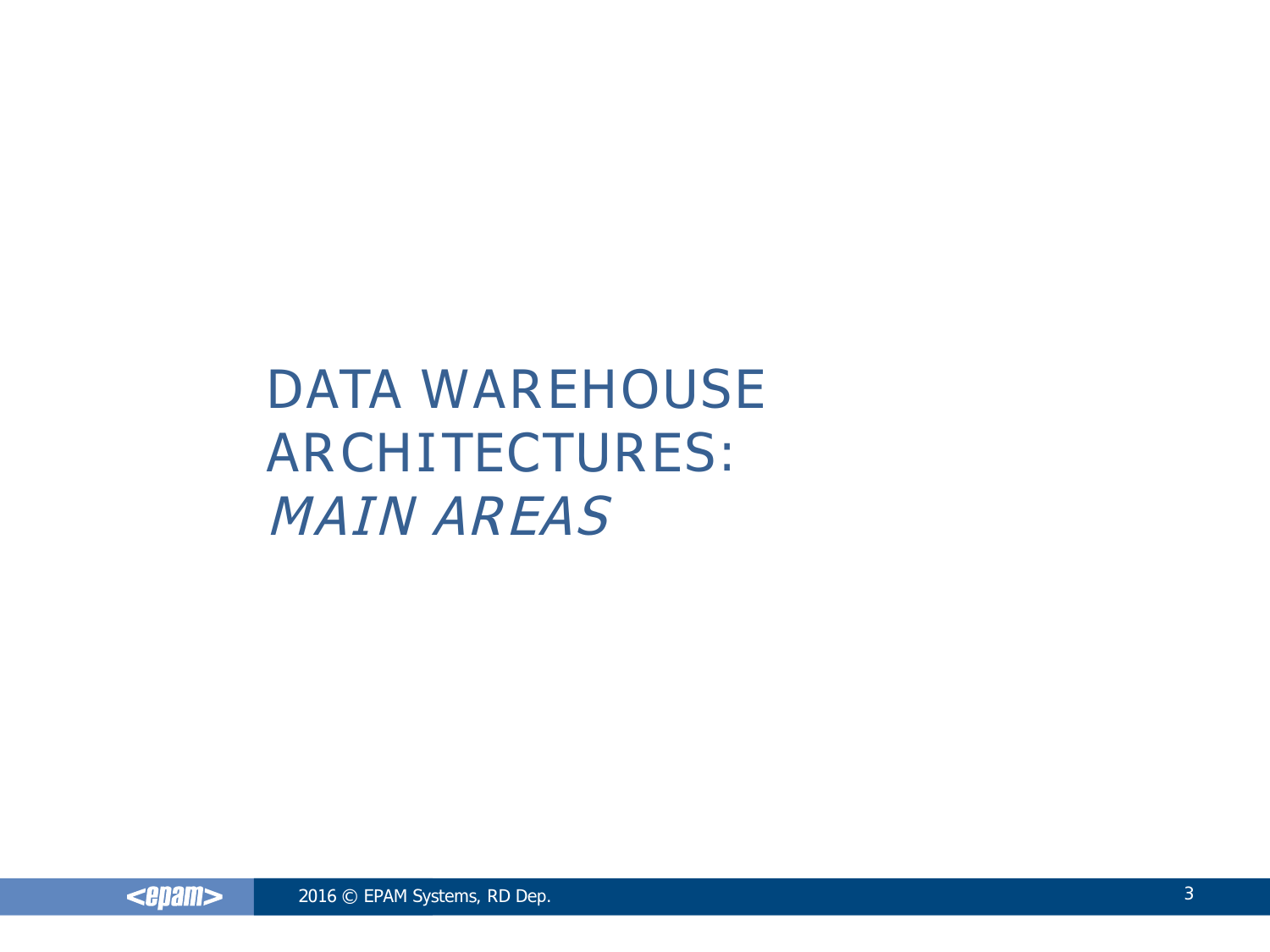

# Data Warehouse Architectures: Main areas
3
2016 © EPAM Systems, RD Dep.